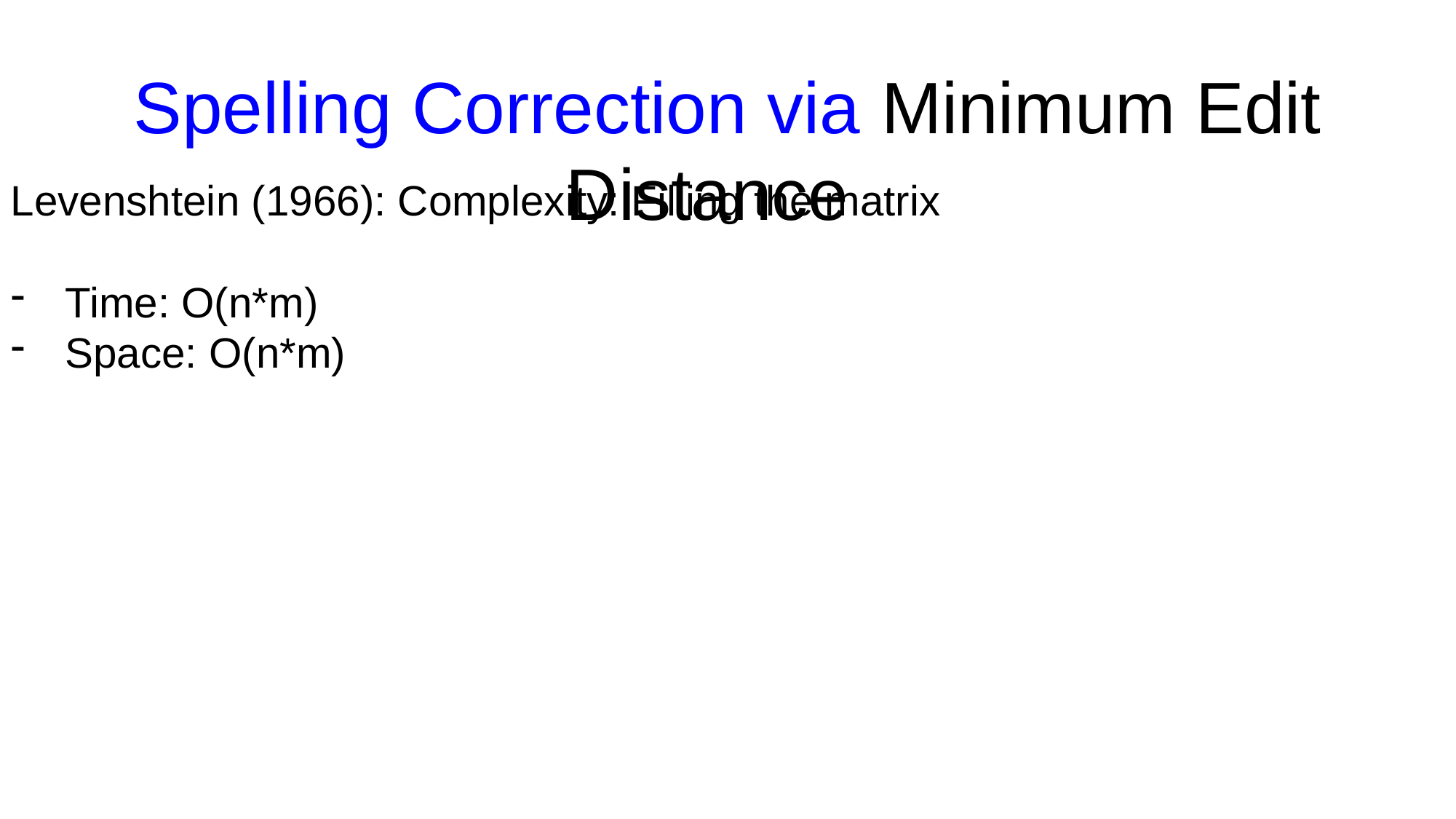

Spelling Correction via Minimum Edit Distance
Levenshtein (1966): Complexity: Filling the matrix

Time: O(n*m)
Space: O(n*m)